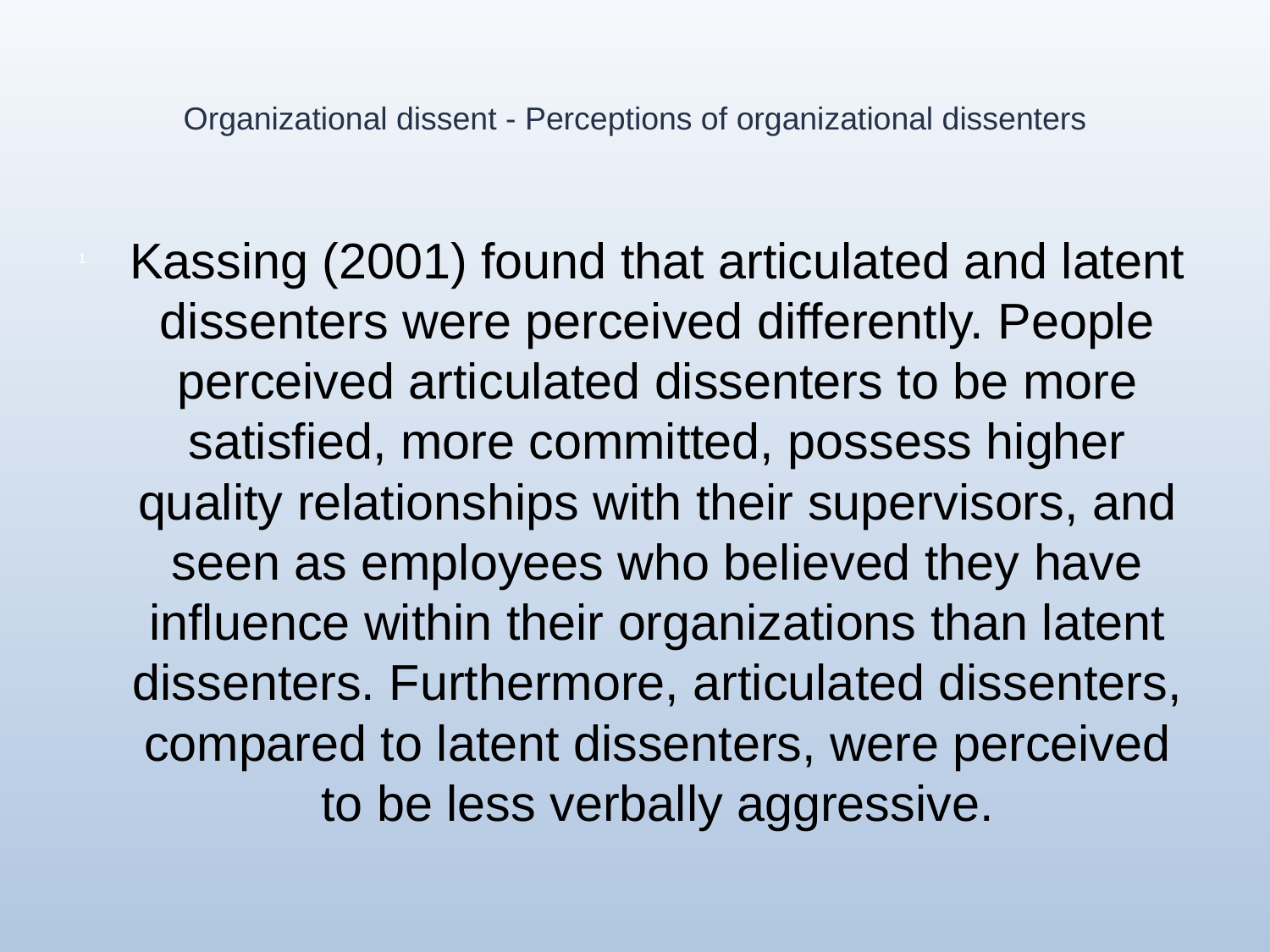

# Organizational dissent - Perceptions of organizational dissenters
Kassing (2001) found that articulated and latent dissenters were perceived differently. People perceived articulated dissenters to be more satisfied, more committed, possess higher quality relationships with their supervisors, and seen as employees who believed they have influence within their organizations than latent dissenters. Furthermore, articulated dissenters, compared to latent dissenters, were perceived to be less verbally aggressive.